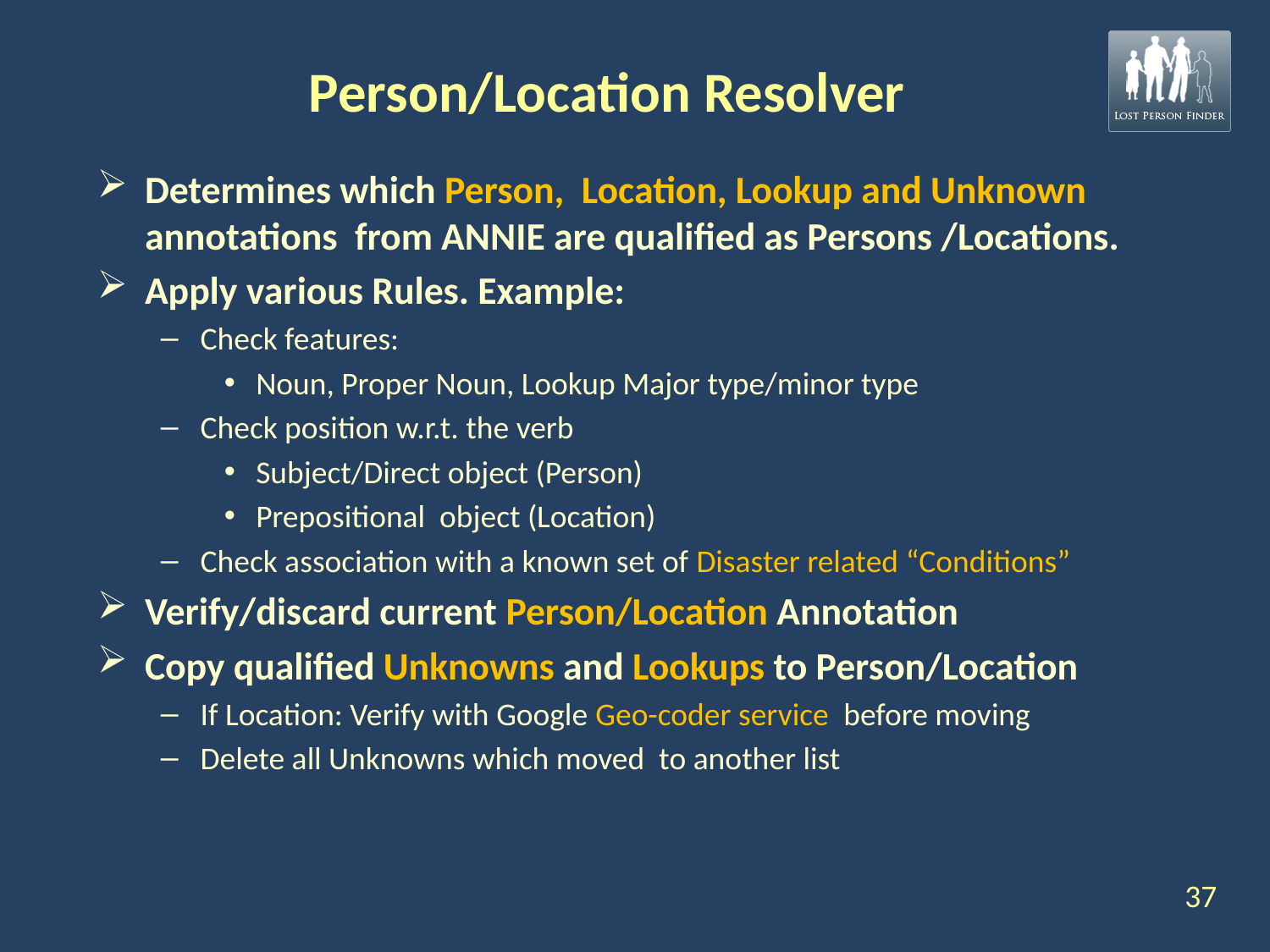

# Person/Location Resolver
Determines which Person,  Location, Lookup and Unknown annotations  from ANNIE are qualified as Persons /Locations.
Apply various Rules. Example:
Check features:
Noun, Proper Noun, Lookup Major type/minor type
Check position w.r.t. the verb
Subject/Direct object (Person)
Prepositional  object (Location)
Check association with a known set of Disaster related “Conditions”
Verify/discard current Person/Location Annotation
Copy qualified Unknowns and Lookups to Person/Location
If Location: Verify with Google Geo-coder service  before moving
Delete all Unknowns which moved  to another list
37